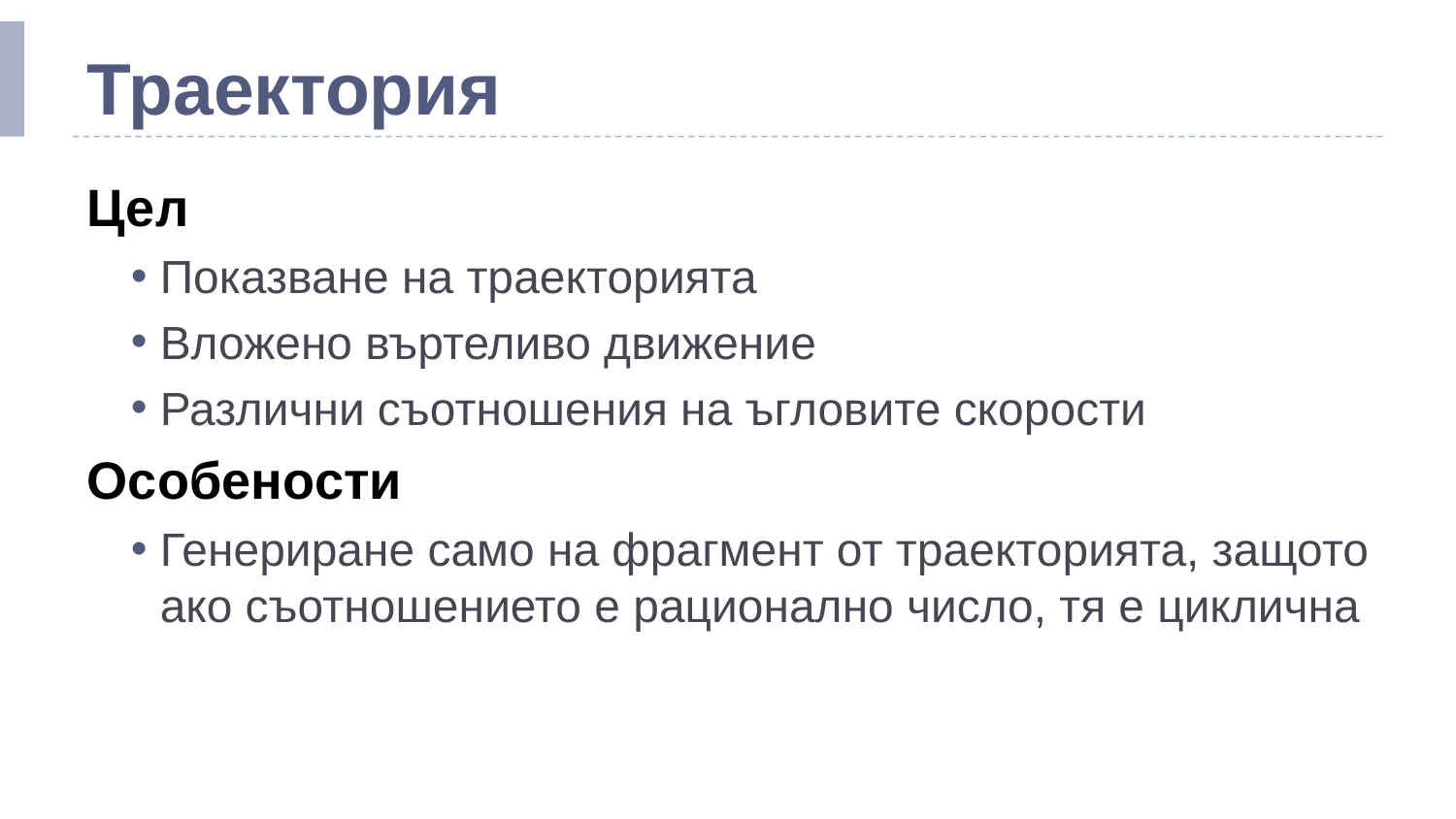

# Траектория
Цел
Показване на траекторията
Вложено въртеливо движение
Различни съотношения на ъгловите скорости
Особености
Генериране само на фрагмент от траекторията, защото ако съотношението е рационално число, тя е циклична